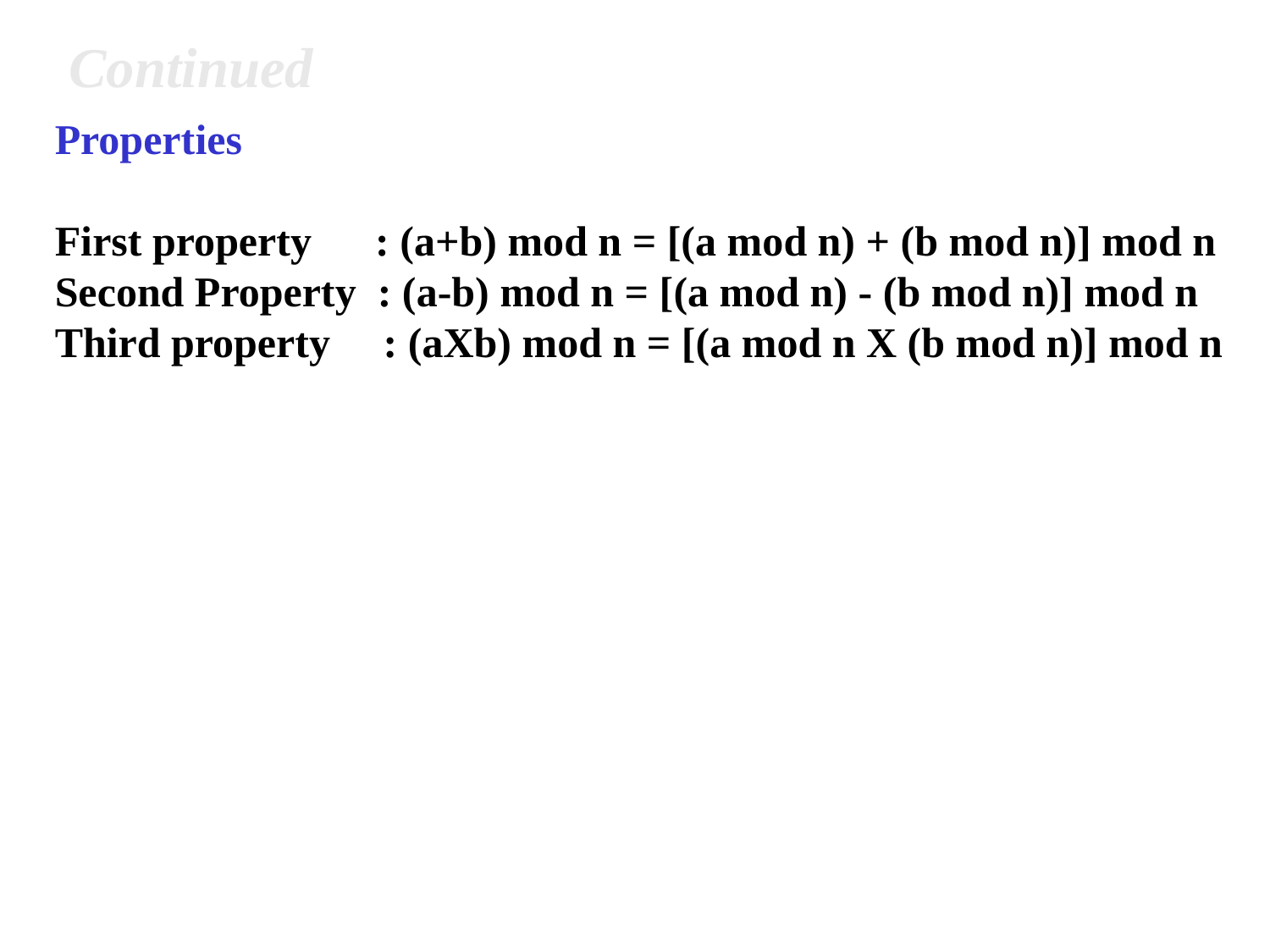

Continued
Properties

First property      : (a+b) mod n = [(a mod n) + (b mod n)] mod n
Second Property  : (a-b) mod n = [(a mod n) - (b mod n)] mod n
Third property     : (aXb) mod n = [(a mod n X (b mod n)] mod n